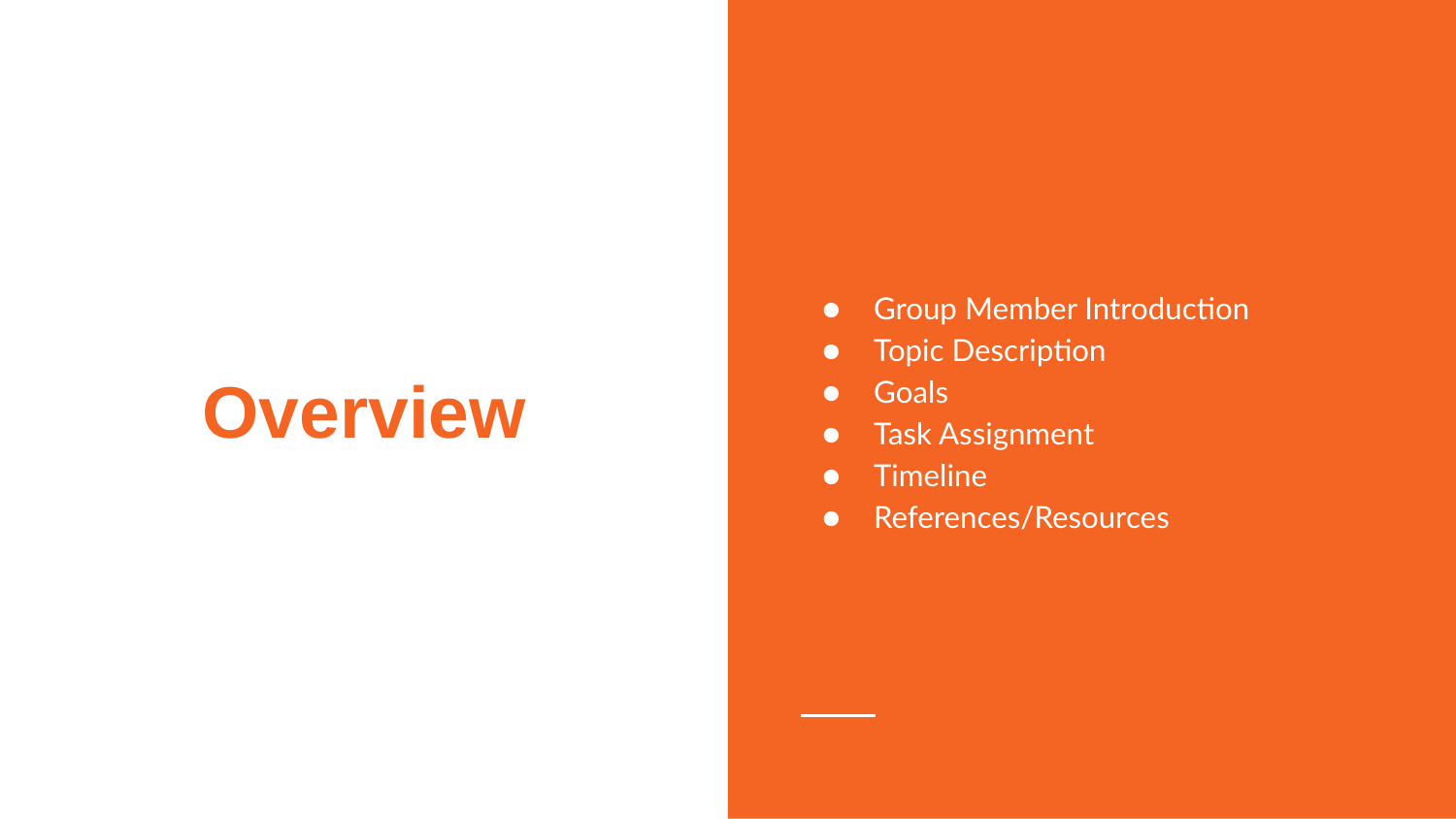

Group Member Introduction
Topic Description
Goals
Task Assignment
Timeline
References/Resources
# Overview